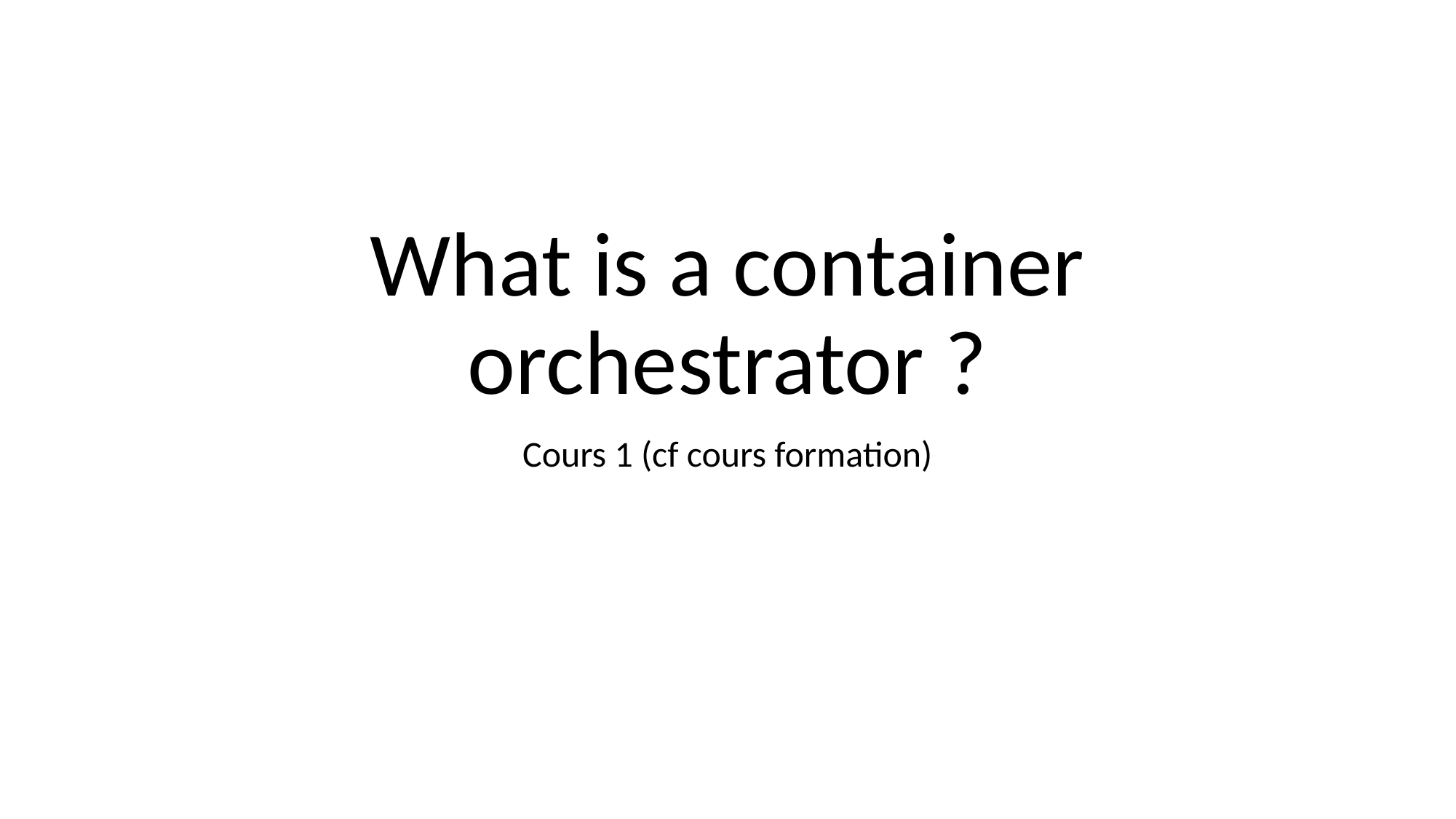

# What is a container orchestrator ?
Cours 1 (cf cours formation)